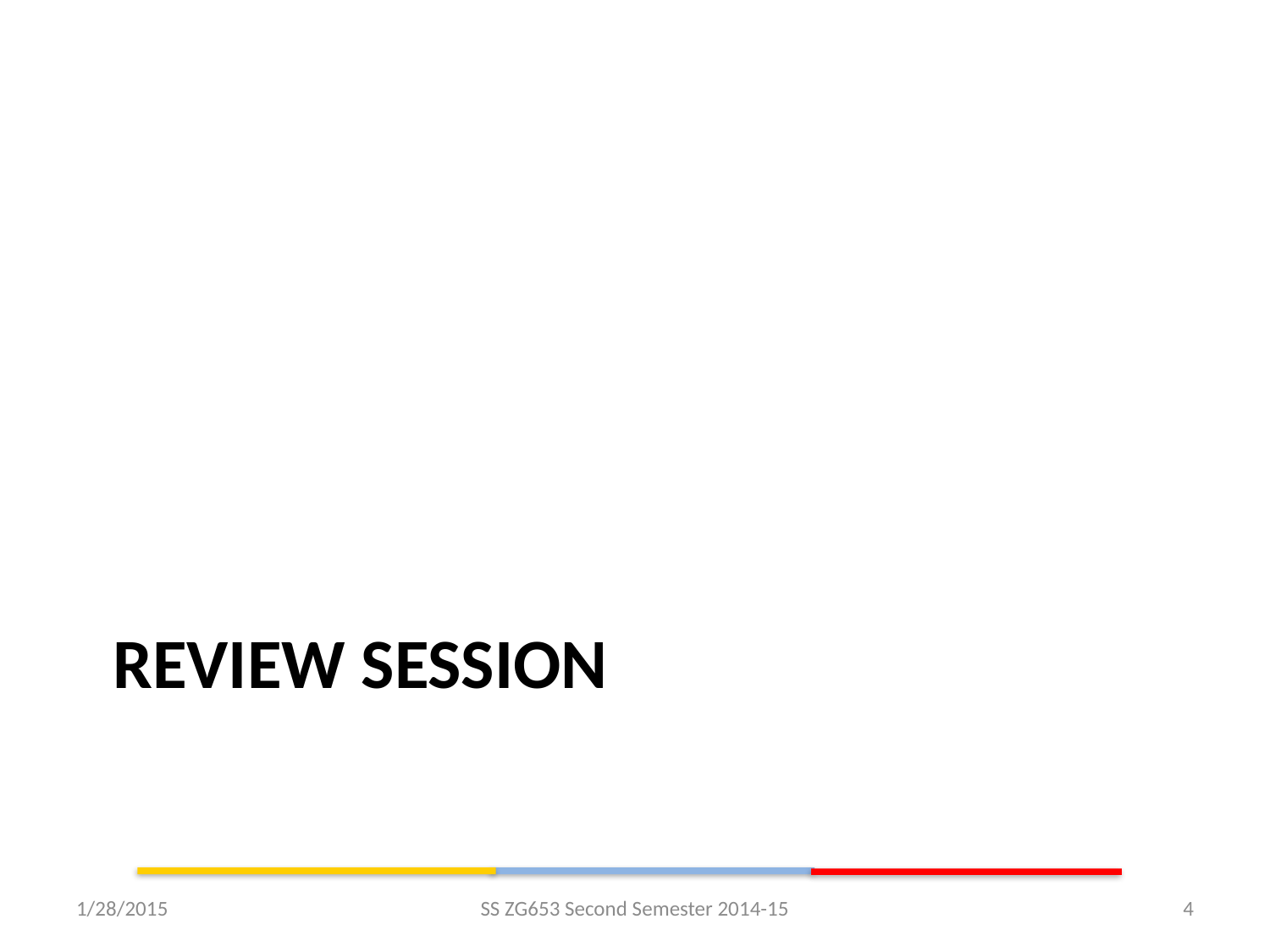

# Review Session
1/28/2015
SS ZG653 Second Semester 2014-15
4